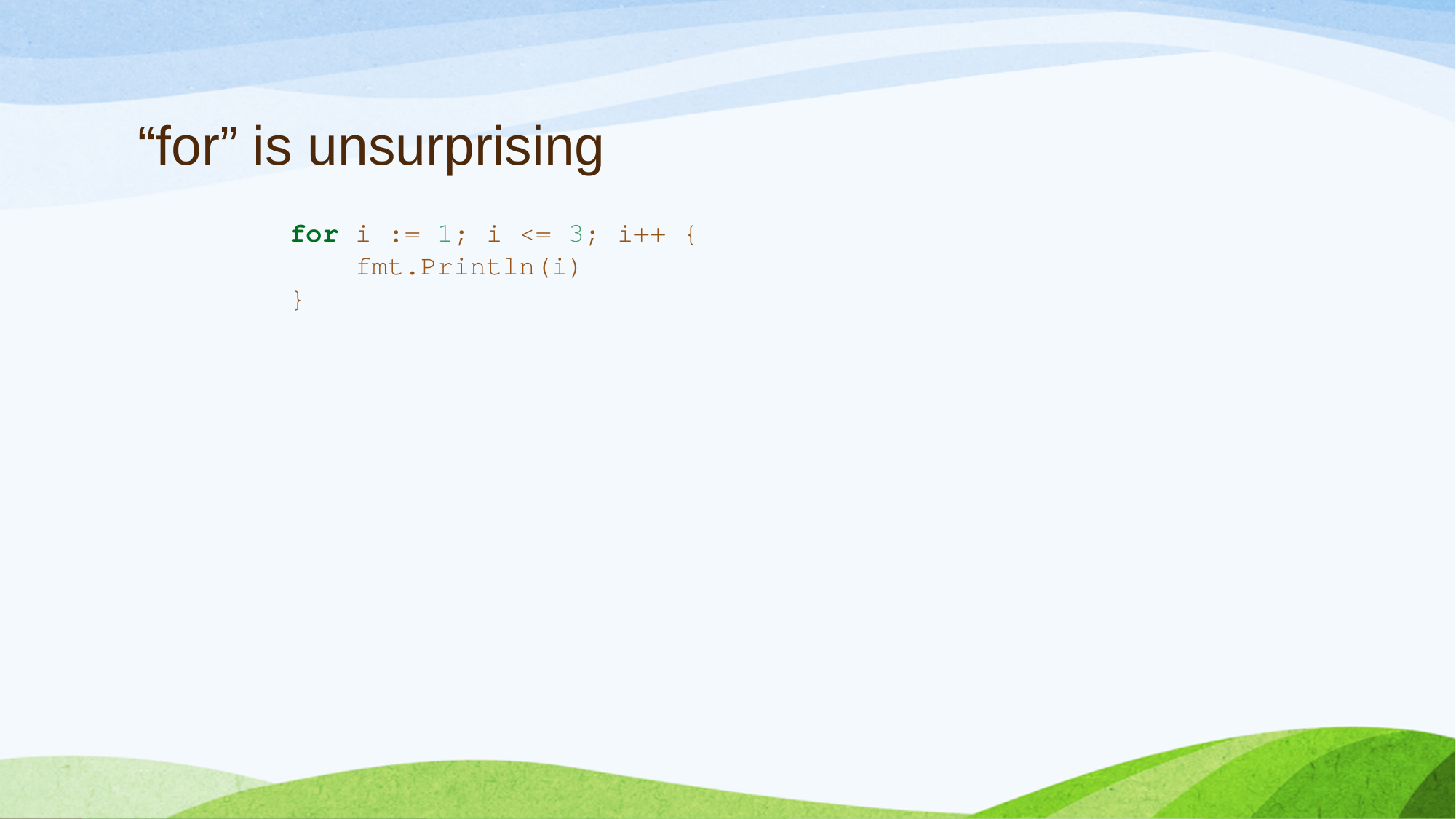

# “for” is unsurprising
for i := 1; i <= 3; i++ {
    fmt.Println(i)
}